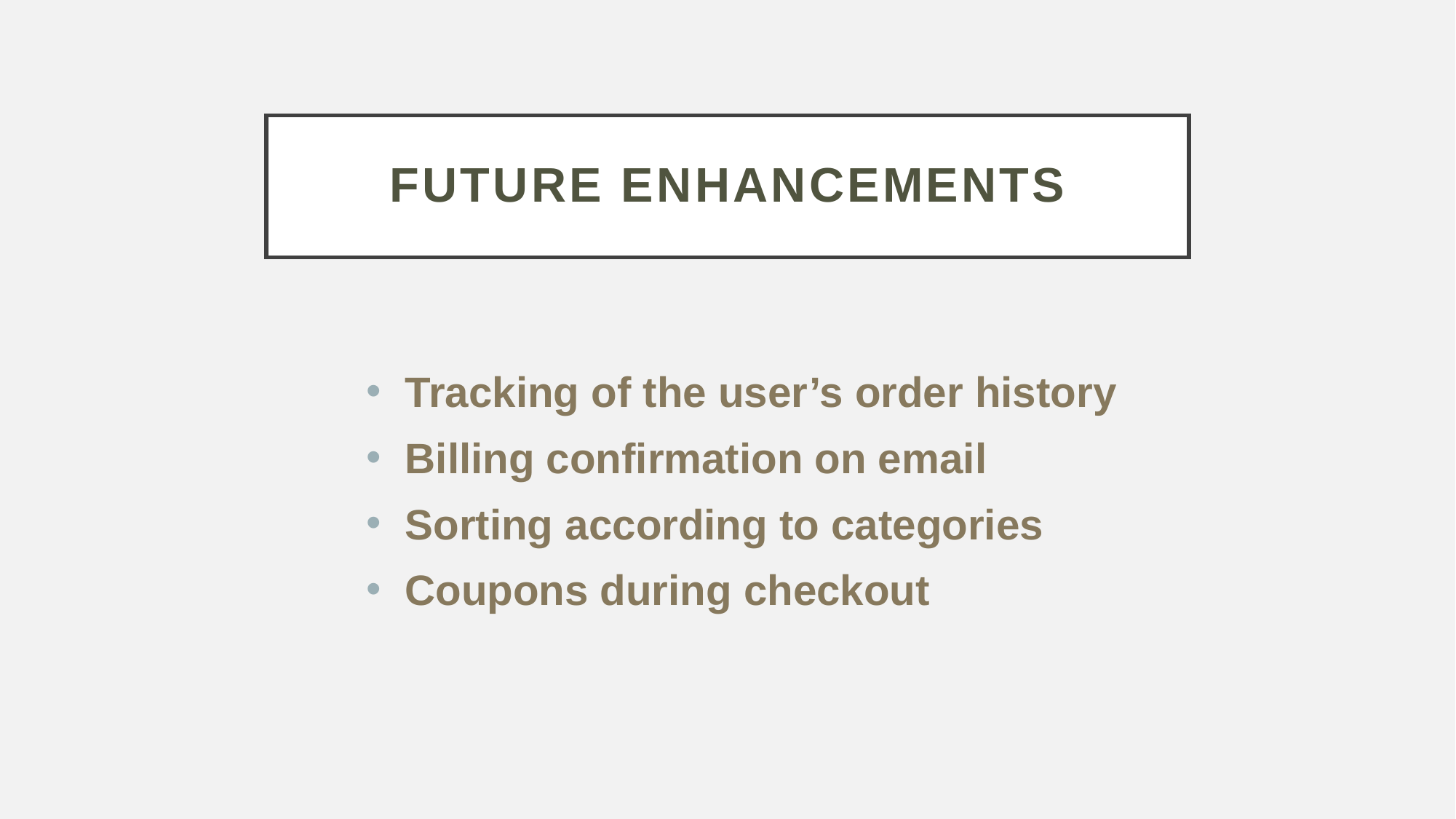

# Future enhancements

 Tracking of the user’s order history
 Billing confirmation on email
 Sorting according to categories
 Coupons during checkout